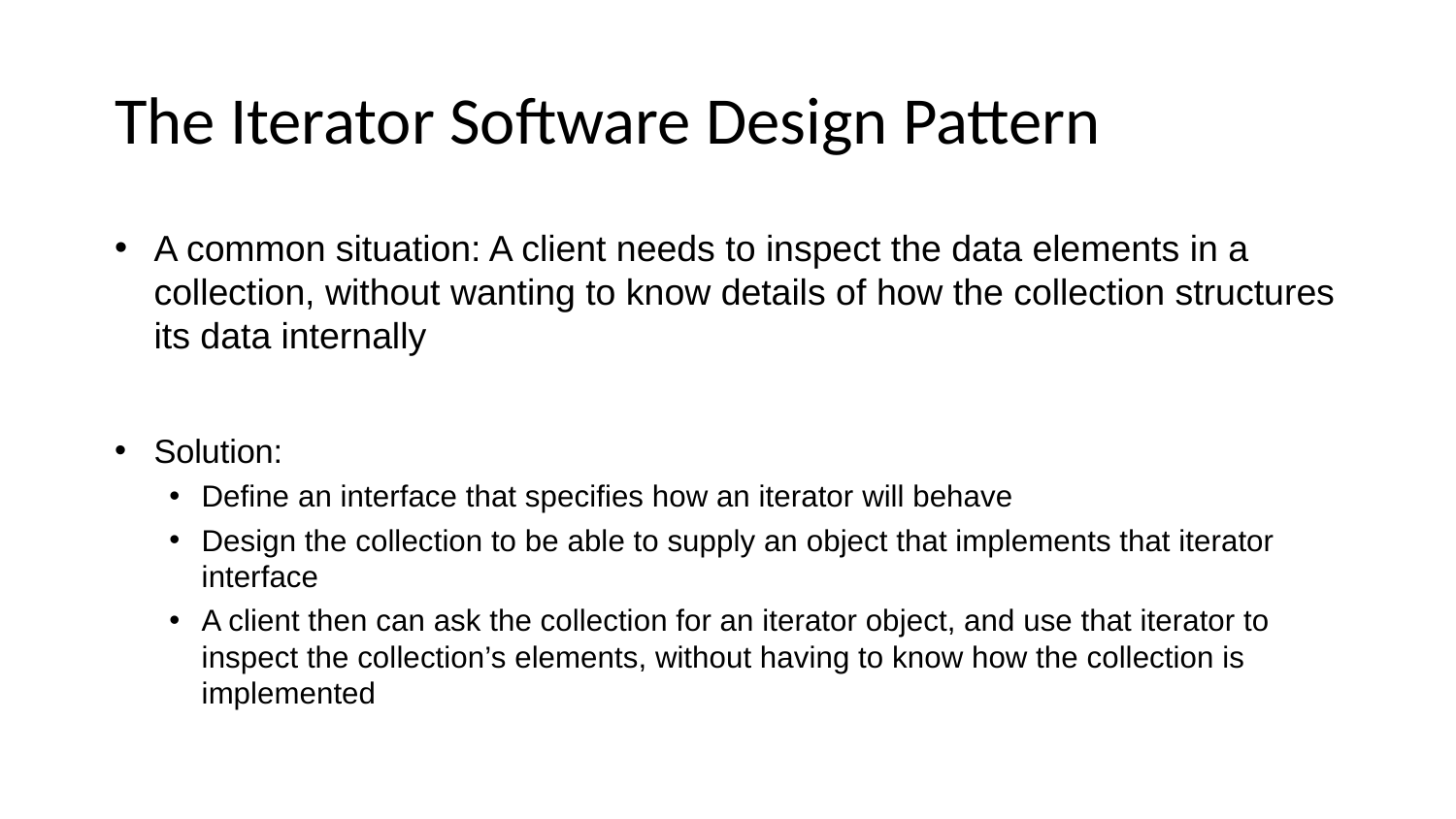

# The Iterator Software Design Pattern

A common situation: A client needs to inspect the data elements in a collection, without wanting to know details of how the collection structures its data internally
Solution:
Define an interface that specifies how an iterator will behave
Design the collection to be able to supply an object that implements that iterator interface
A client then can ask the collection for an iterator object, and use that iterator to inspect the collection’s elements, without having to know how the collection is implemented